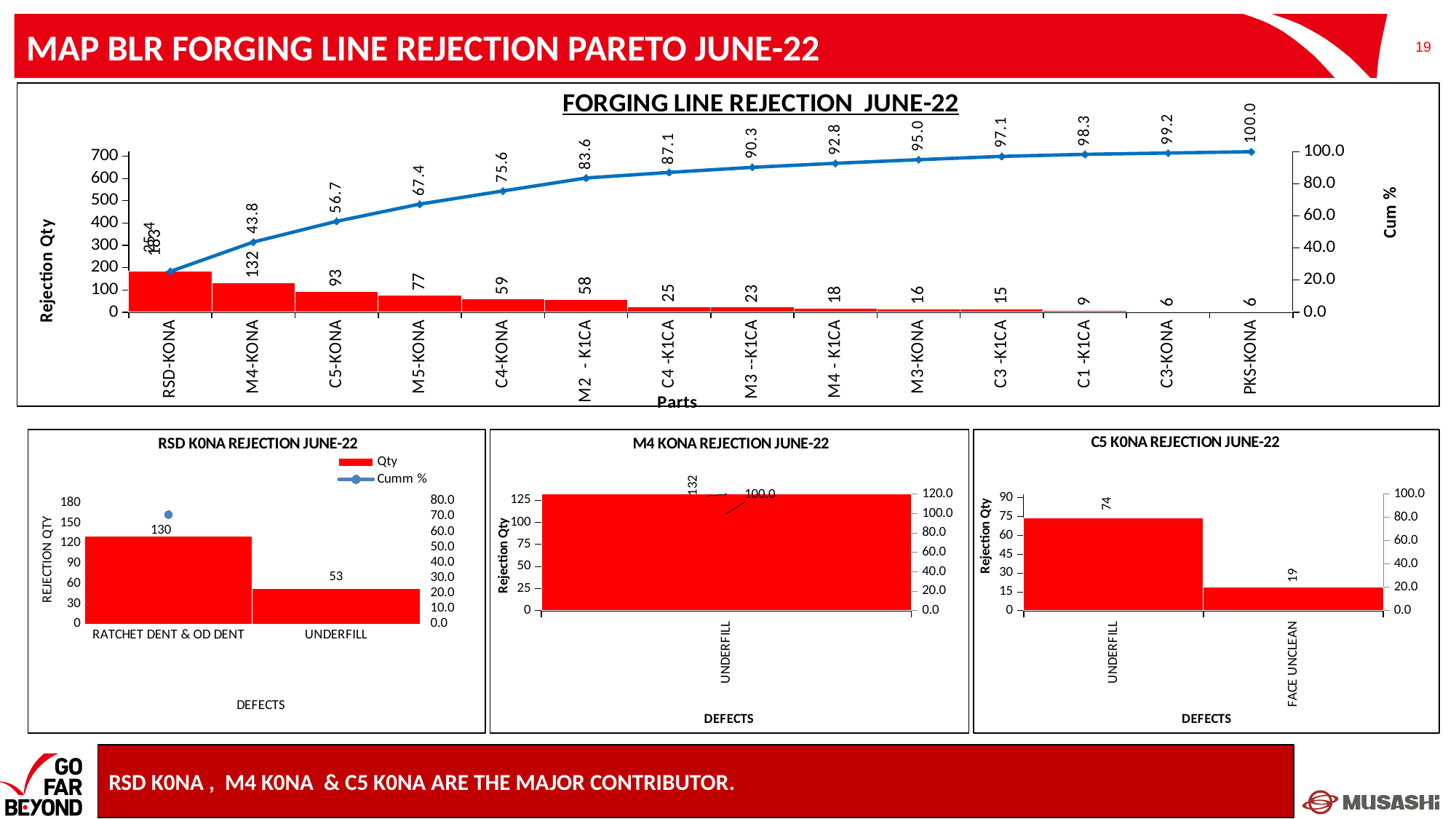

# MAP BLR FORGING LINE REJECTION PARETO JUNE-22
19

### Chart: FORGING LINE REJECTION  JUNE-22

| Category | Rej Qty | Cumm % |
|---|---|---|
| RSD-KONA | 183.0 | 25.416666666666664 |
| M4-KONA | 132.0 | 43.75 |
| C5-KONA | 93.0 | 56.666666666666664 |
| M5-KONA | 77.0 | 67.36111111111111 |
| C4-KONA | 59.0 | 75.55555555555556 |
| M2  - K1CA | 58.0 | 83.61111111111111 |
| C4 -K1CA | 25.0 | 87.08333333333333 |
| M3 --K1CA | 23.0 | 90.27777777777779 |
| M4 - K1CA | 18.0 | 92.77777777777779 |
| M3-KONA | 16.0 | 95.0 |
| C3 -K1CA | 15.0 | 97.08333333333333 |
| C1 -K1CA | 9.0 | 98.33333333333333 |
| C3-KONA | 6.0 | 99.16666666666667 |
| PKS-KONA | 6.0 | 100.0 |

[unsupported chart]

[unsupported chart]

### Chart: M4 KONA REJECTION JUNE-22

| Category |  |  |
|---|---|---|
| UNDERFILL | 132.0 | 100.0 |
RSD K0NA ,  M4 K0NA  & C5 K0NA ARE THE MAJOR CONTRIBUTOR.